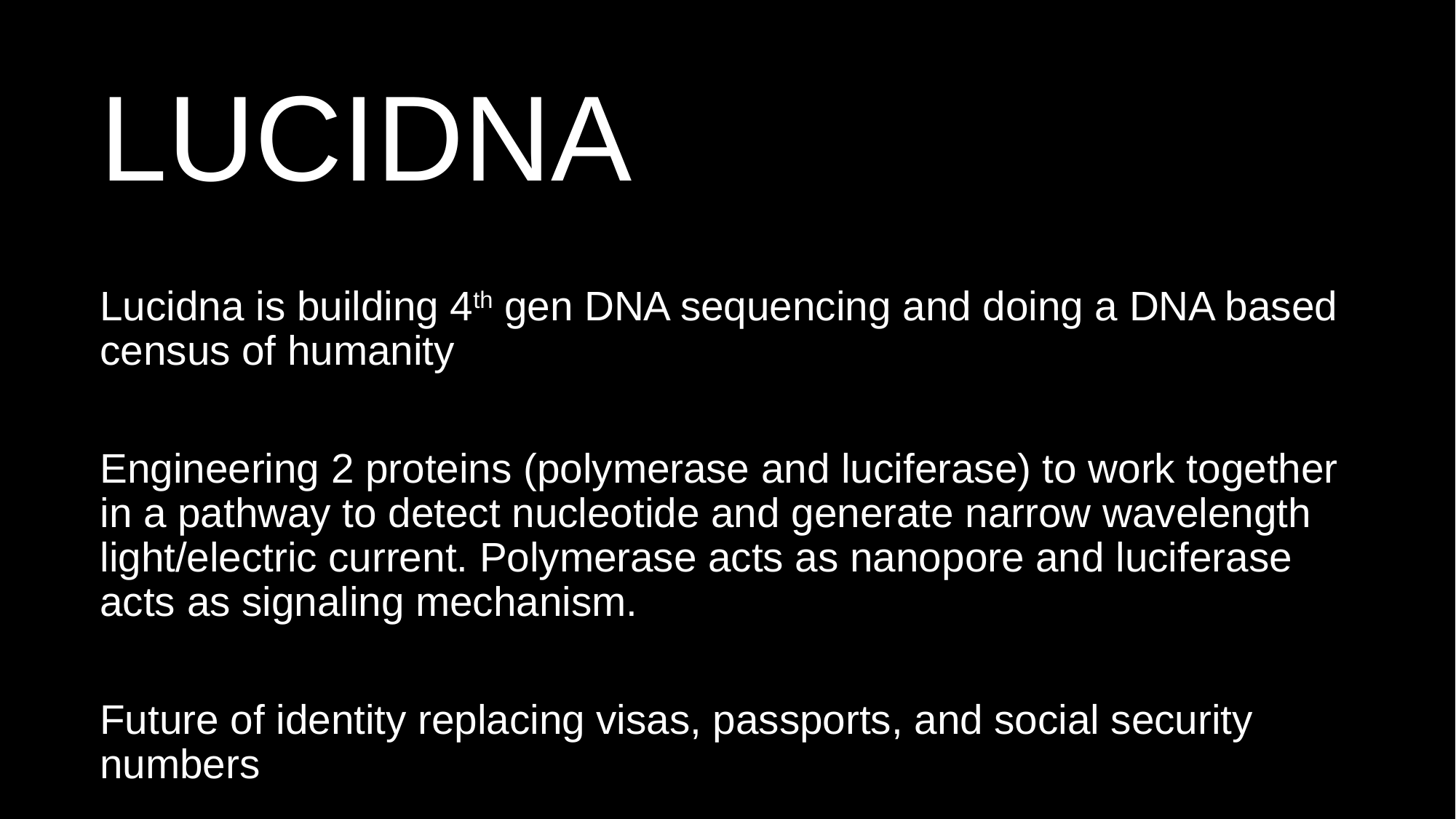

# LUCIDNA
Lucidna is building 4th gen DNA sequencing and doing a DNA based census of humanity

Engineering 2 proteins (polymerase and luciferase) to work together in a pathway to detect nucleotide and generate narrow wavelength light/electric current. Polymerase acts as nanopore and luciferase acts as signaling mechanism.

Future of identity replacing visas, passports, and social security numbers